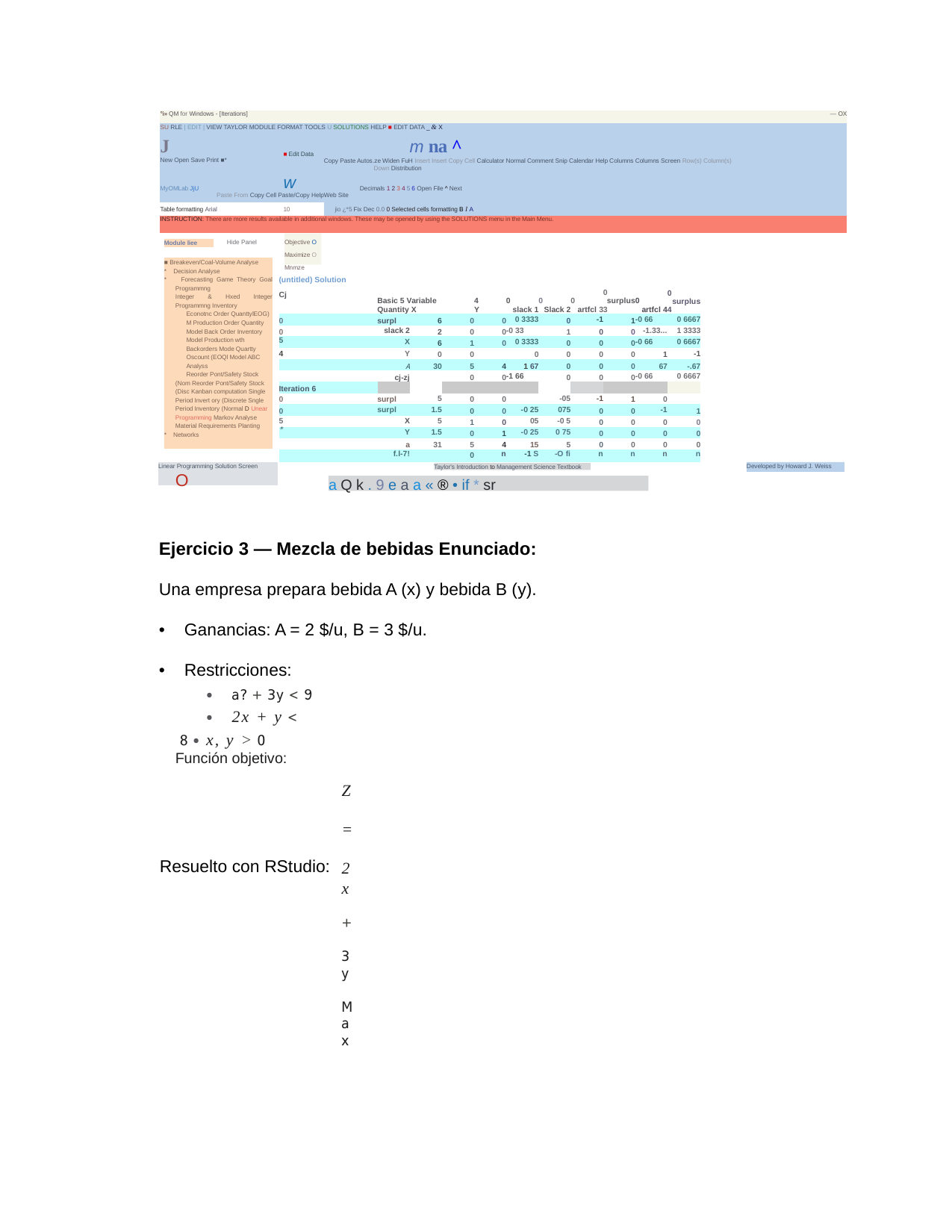

| °i» QM for Windows - [Iterations] |  | — OX |
| --- | --- | --- |
| SU RLE | EDIT | VIEW TAYLOR MODULE FORMAT TOOLS U SOLUTIONS HELP ■ EDIT DATA \_ & X |  |  |
| J New Open Save Print ■\* | ■ Edit Data | m na ^ Copy Paste Autos.ze Widen FuH Insert Insert Copy Cell Calculator Normal Comment Snip Calendar Help Columns Columns Screen Row(s) Column(s) Down Distribution |
| MyOMLab JjU | w | Decimals 1 2 3 4 5 6 Open File ^ Next |
| Paste From Copy Cell Paste/Copy Help |  | Web Site |
| Table formatting Arial | 10 | jio ¿\*5 Fix Dec 0.0 0 Selected cells formatting B I A |
| INSTRUCTION: There are more results available in additional windows. These may be opened by using the SOLUTIONS menu in the Main Menu. |  |  |
Objective O Maximize O Mnmze
Hide Panel
Module liee
■ Breakeven/Coal-Volume Analyse
*    Decision Analyse
*    Forecasting Game Theory Goal Programmng
Integer & Hxed Integer Programmng Inventory
Econotnc Order QuanttylEOG) M Production Order Quantity Model Back Order Inventory Model Production wth Backorders Mode Quartty Oscount (EOQl Model ABC Analyss
Reorder Pont/Safety Stock (Nom Reorder Pont/Safety Stock (Disc Kanban computation Single Period Invert ory (Discrete Sngle Period Inventory (Normal D Unear Programming Markov Analyse Material Requirements Planting
*    Networks
| (untitled) Solution Cj | Basic 5 Variable Quantity X |  |  | 4 Y | 0 slack 1 | 0 Slack 2 | 0 artfcl 3 | 0 surplus 3 | 0 artfcl 4 | 0 surplus 4 |
| --- | --- | --- | --- | --- | --- | --- | --- | --- | --- | --- |
| 0 | surpl | 6 | 0 | 0 | 0 3333 | 0 | -1 | 1 | -0 66 | 0 6667 |
| 0 | slack 2 | 2 | 0 | 0 | -0 33 | 1 | 0 | 0 | -1.33... | 1 3333 |
| 5 | X | 6 | 1 | 0 | 0 3333 | 0 | 0 | 0 | -0 66 | 0 6667 |
| 4 | Y | 0 | 0 |  | 0 | 0 | 0 | 0 | 1 | -1 |
|  | A | 30 | 5 | 4 | 1 67 | 0 | 0 | 0 | 67 | -.67 |
|  | cj-zj |  | 0 | 0 | -1 66 | 0 | 0 | 0 | -0 66 | 0 6667 |
| Iteration 6 |  |  |  |  |  |  |  |  |  |  |
| 0 | surpl | 5 | 0 | 0 |  | -05 | -1 | 1 | 0 |  |
| 0 | surpl | 1.5 | 0 | 0 | -0 25 | 075 | 0 | 0 | -1 | 1 |
| 5 | X | 5 | 1 | 0 | 05 | -0 5 | 0 | 0 | 0 | 0 |
| \* | Y | 1.5 | 0 | 1 | -0 25 | 0 75 | 0 | 0 | 0 | 0 |
|  | a | 31 | 5 | 4 | 15 | 5 | 0 | 0 | 0 | 0 |
|  | f.l-7! |  | 0 | n | -1 S | -O fi | n | n | n | n |
Linear Programming Solution Screen
O
Developed by Howard J. Weiss
Taylor's Introduction to Management Science Textbook
a q k . 9 e a a « ® • if * sr
Ejercicio 3 — Mezcla de bebidas Enunciado:
Una empresa prepara bebida A (x) y bebida B (y).
•    Ganancias: A = 2 $/u, B = 3 $/u.
•    Restricciones:
•    a? + 3y < 9
•    2x + y < 8 • x, y > 0
Función objetivo:
Z = 2x + 3y Max
Resuelto con RStudio: